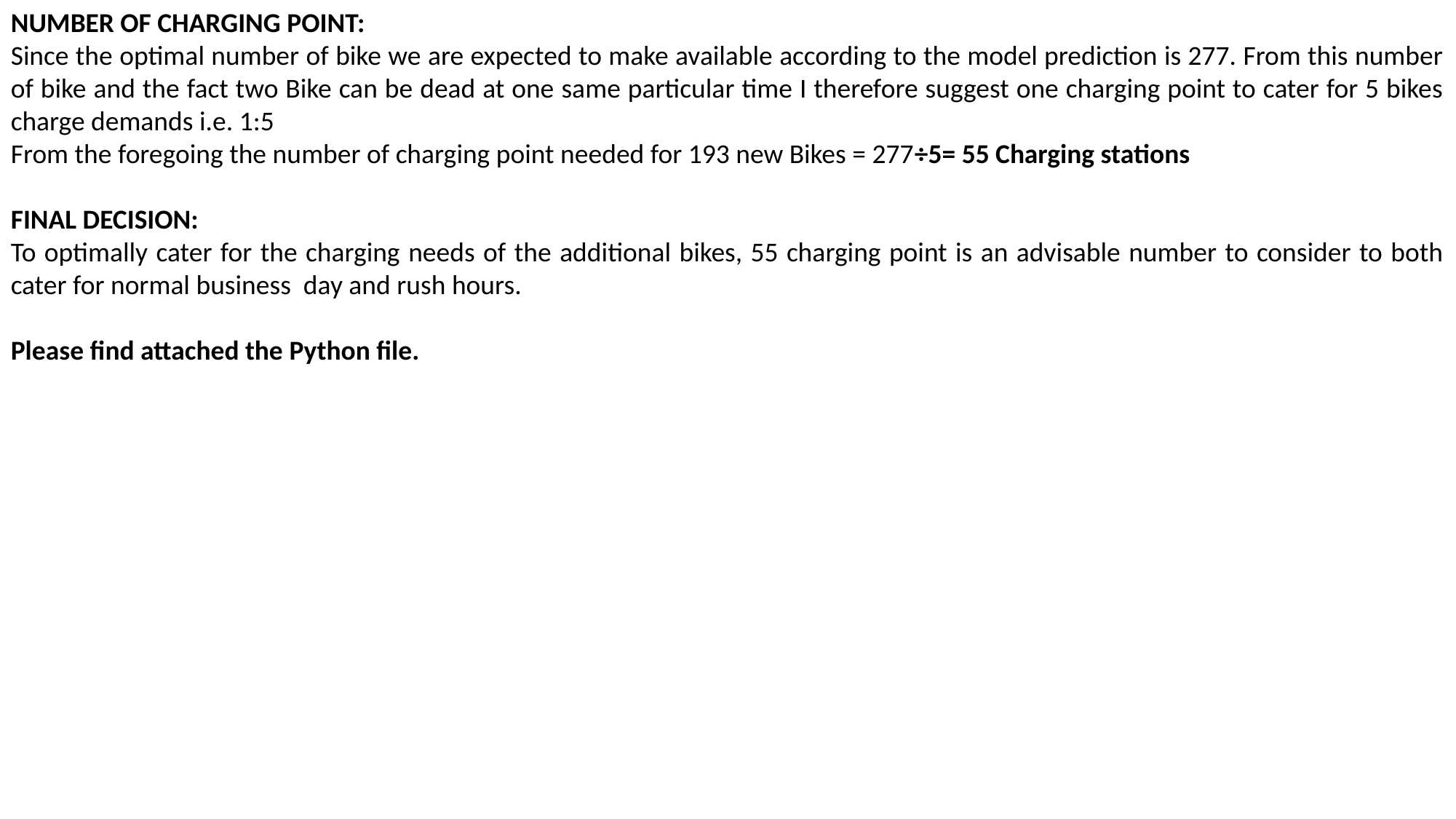

NUMBER OF CHARGING POINT:
Since the optimal number of bike we are expected to make available according to the model prediction is 277. From this number of bike and the fact two Bike can be dead at one same particular time I therefore suggest one charging point to cater for 5 bikes charge demands i.e. 1:5
From the foregoing the number of charging point needed for 193 new Bikes = 277÷5= 55 Charging stations

FINAL DECISION:
To optimally cater for the charging needs of the additional bikes, 55 charging point is an advisable number to consider to both cater for normal business  day and rush hours.

Please find attached the Python file.